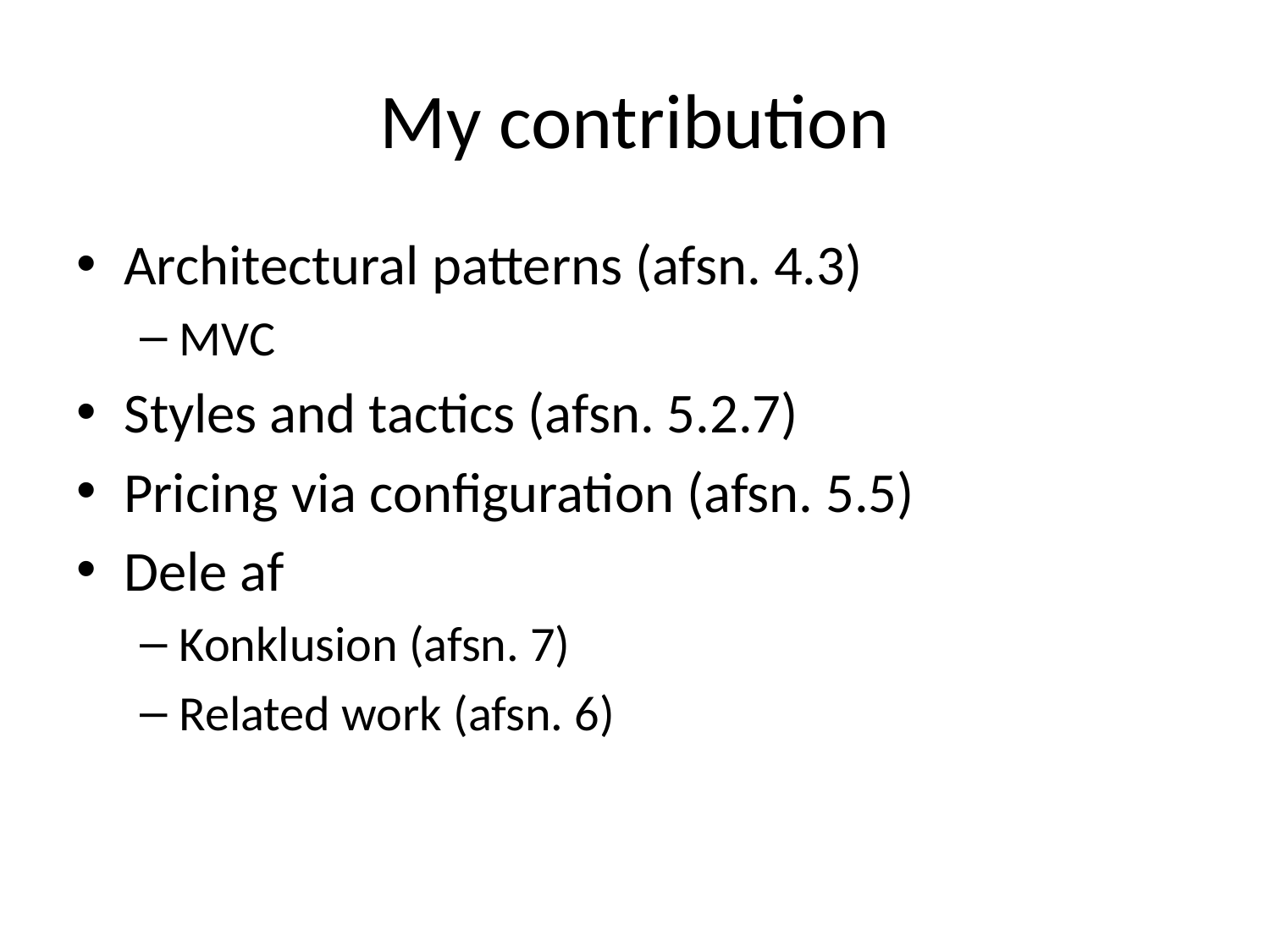

# My contribution
Architectural patterns (afsn. 4.3)
MVC
Styles and tactics (afsn. 5.2.7)
Pricing via configuration (afsn. 5.5)
Dele af
Konklusion (afsn. 7)
Related work (afsn. 6)